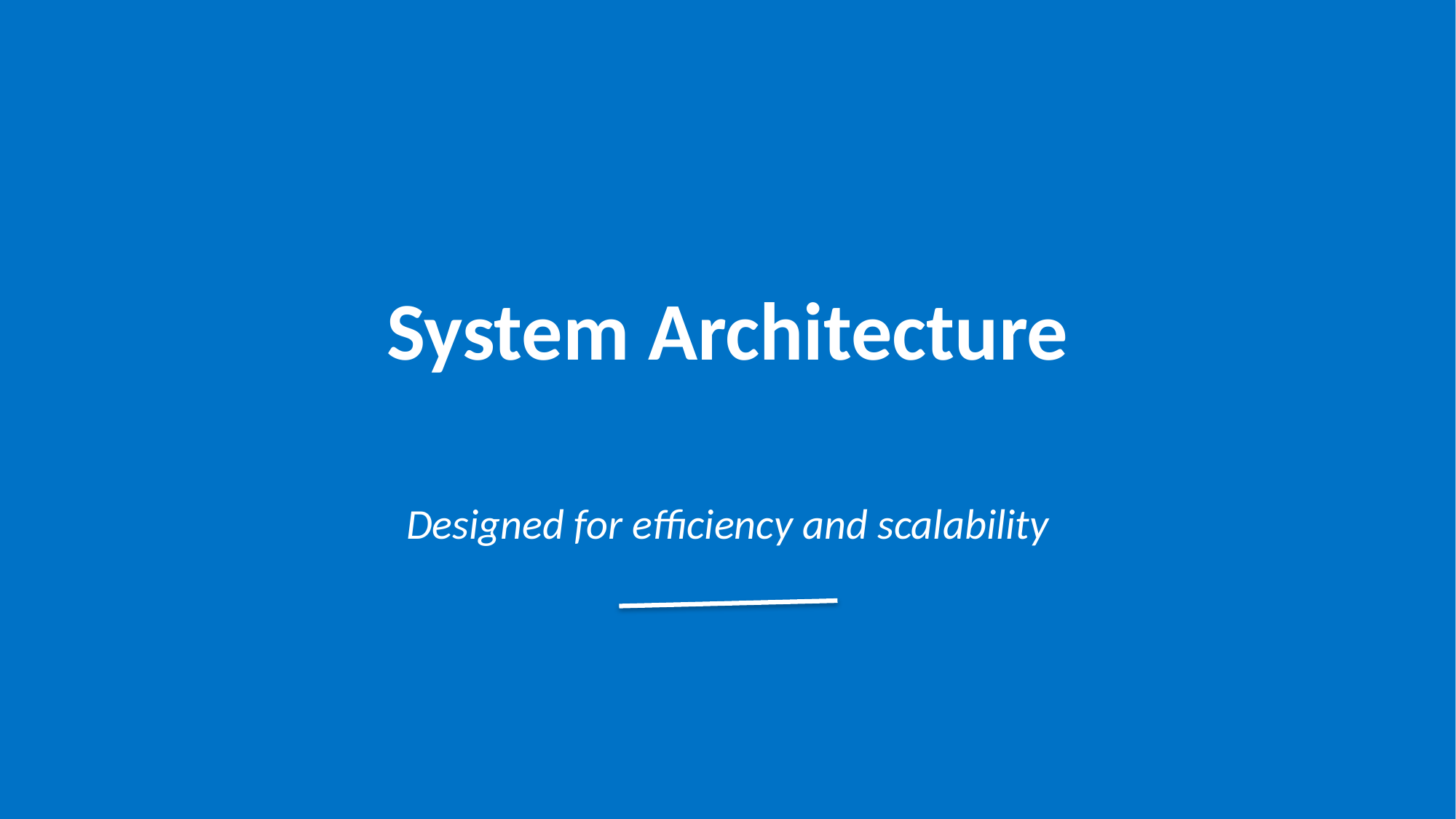

#
System Architecture
Designed for efficiency and scalability